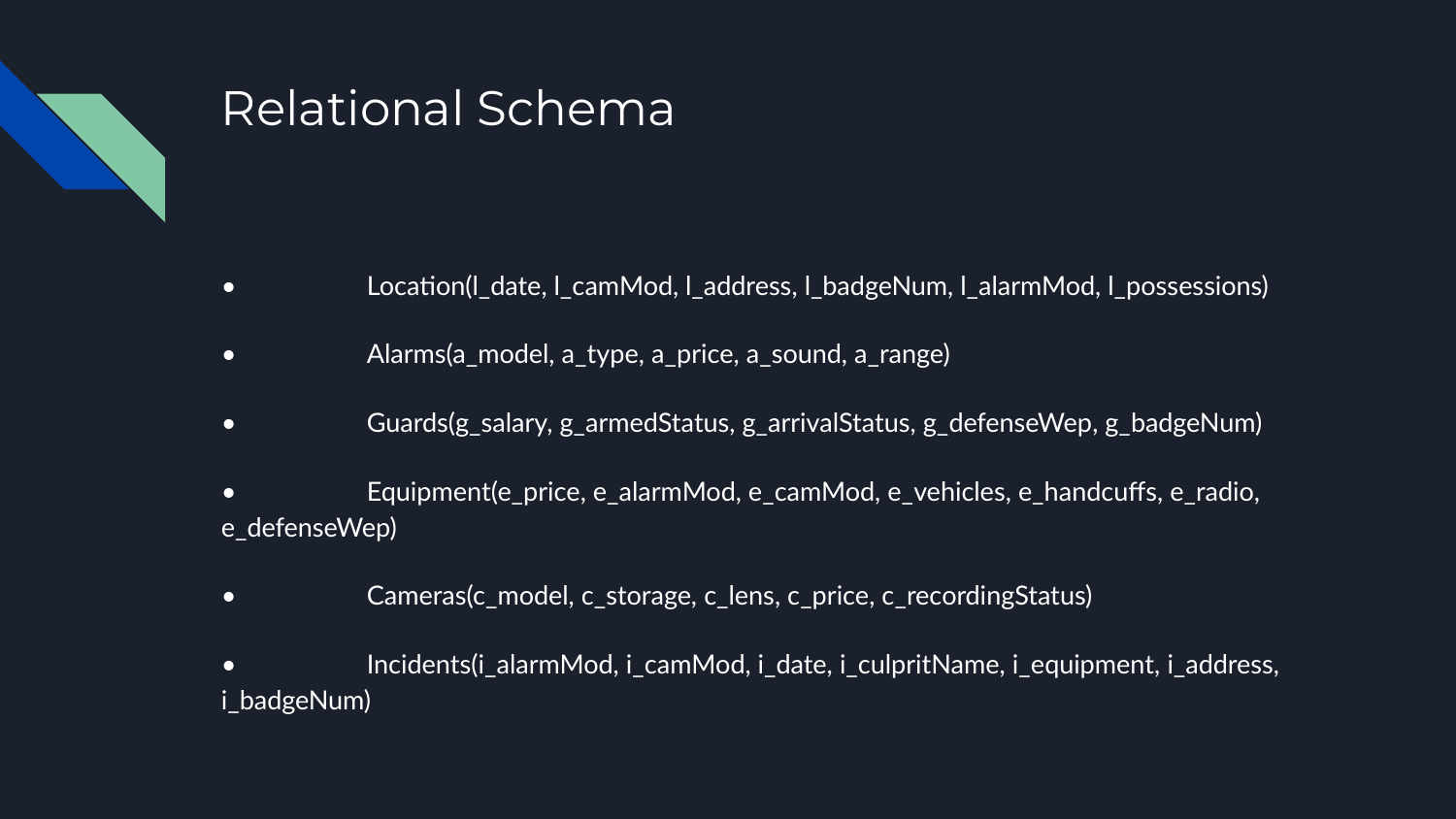

# Relational Schema
•	Location(l_date, l_camMod, l_address, l_badgeNum, l_alarmMod, l_possessions)
•	Alarms(a_model, a_type, a_price, a_sound, a_range)
•	Guards(g_salary, g_armedStatus, g_arrivalStatus, g_defenseWep, g_badgeNum)
•	Equipment(e_price, e_alarmMod, e_camMod, e_vehicles, e_handcuffs, e_radio, e_defenseWep)
•	Cameras(c_model, c_storage, c_lens, c_price, c_recordingStatus)
•	Incidents(i_alarmMod, i_camMod, i_date, i_culpritName, i_equipment, i_address, i_badgeNum)